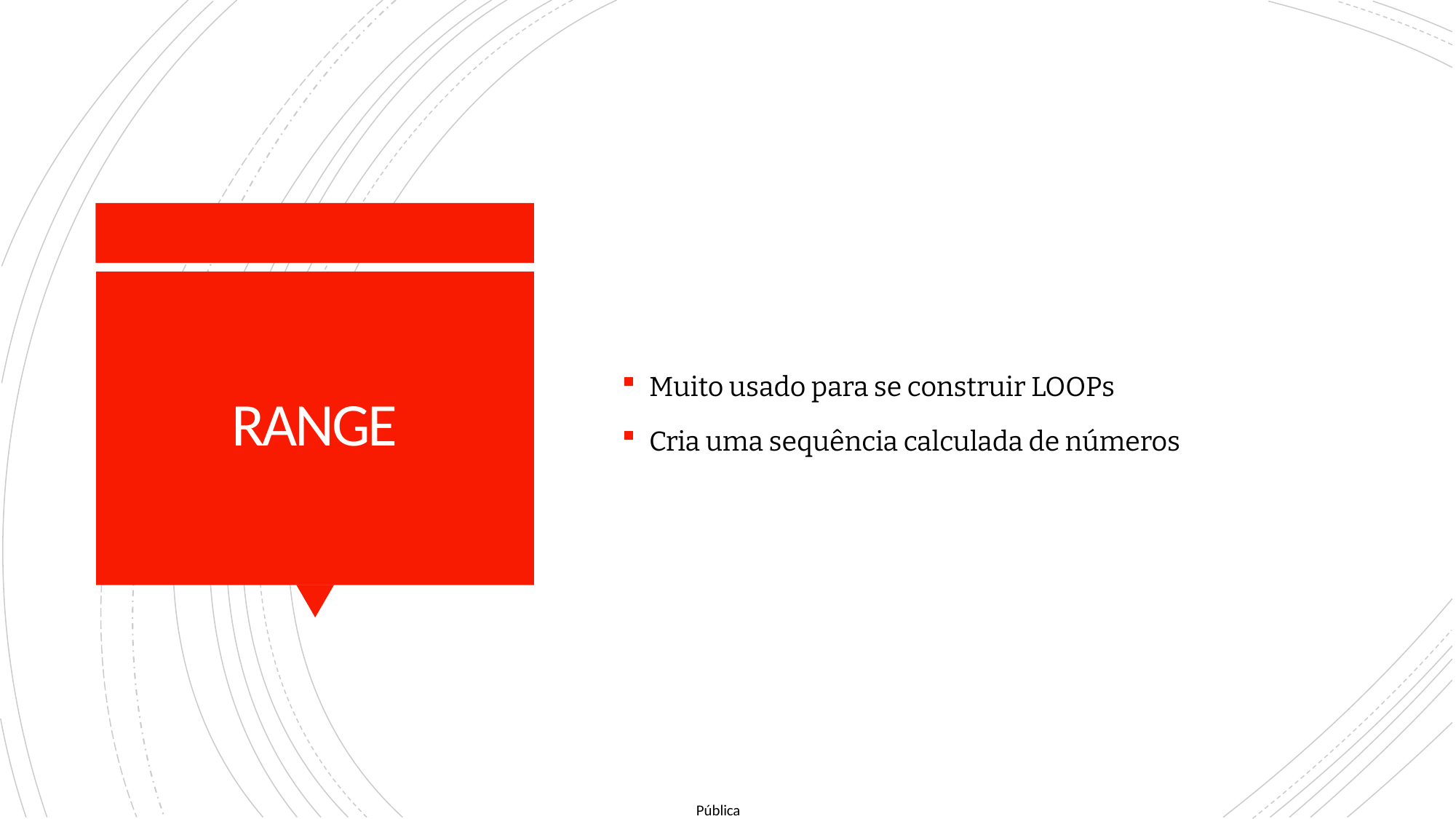

Muito usado para se construir LOOPs
Cria uma sequência calculada de números
# RANGE